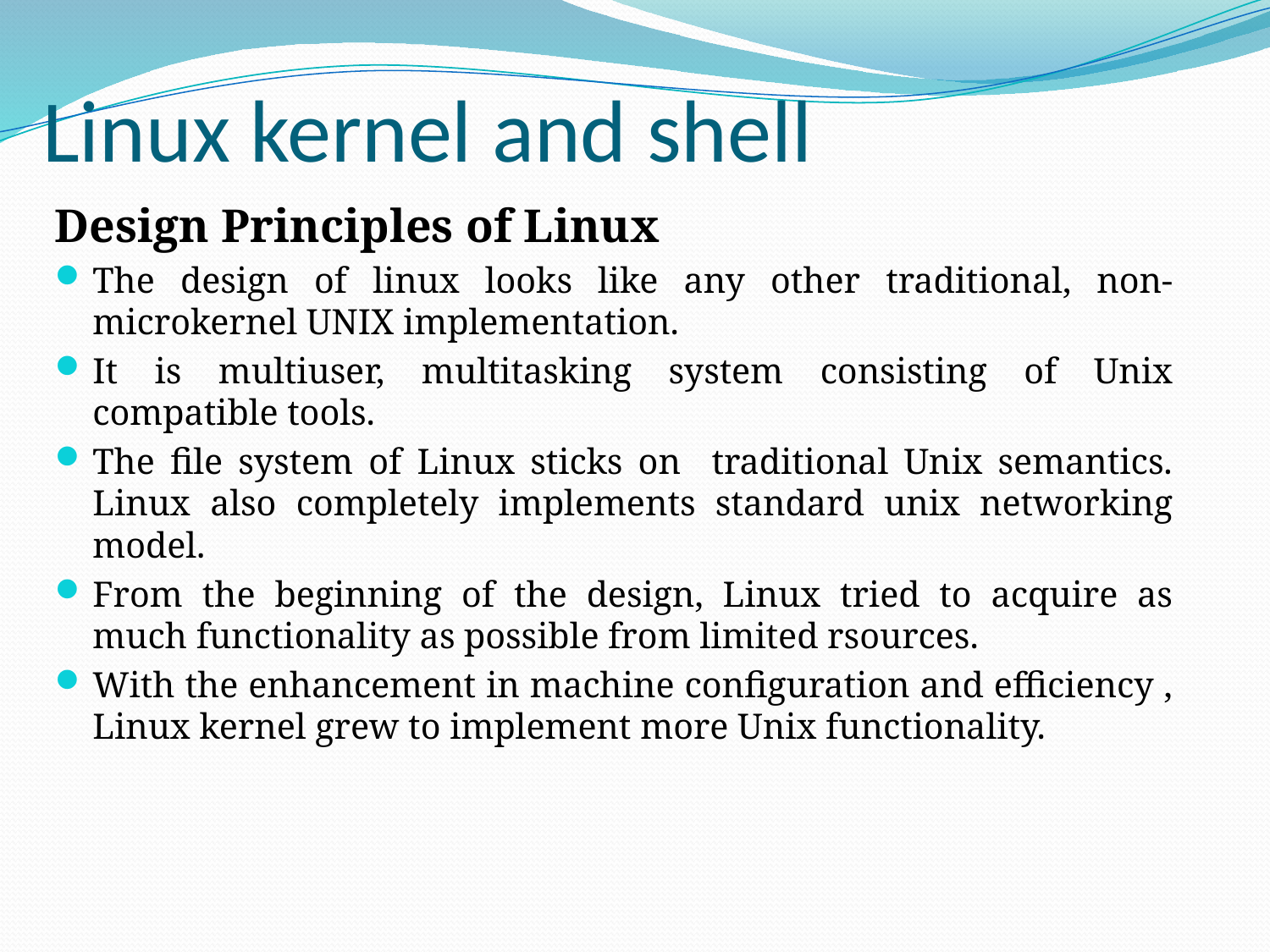

# Linux kernel and shell
Design Principles of Linux
The design of linux looks like any other traditional, non-microkernel UNIX implementation.
It is multiuser, multitasking system consisting of Unix compatible tools.
The file system of Linux sticks on  traditional Unix semantics. Linux also completely implements standard unix networking model.
From the beginning of the design, Linux tried to acquire as much functionality as possible from limited rsources.
With the enhancement in machine configuration and efficiency , Linux kernel grew to implement more Unix functionality.